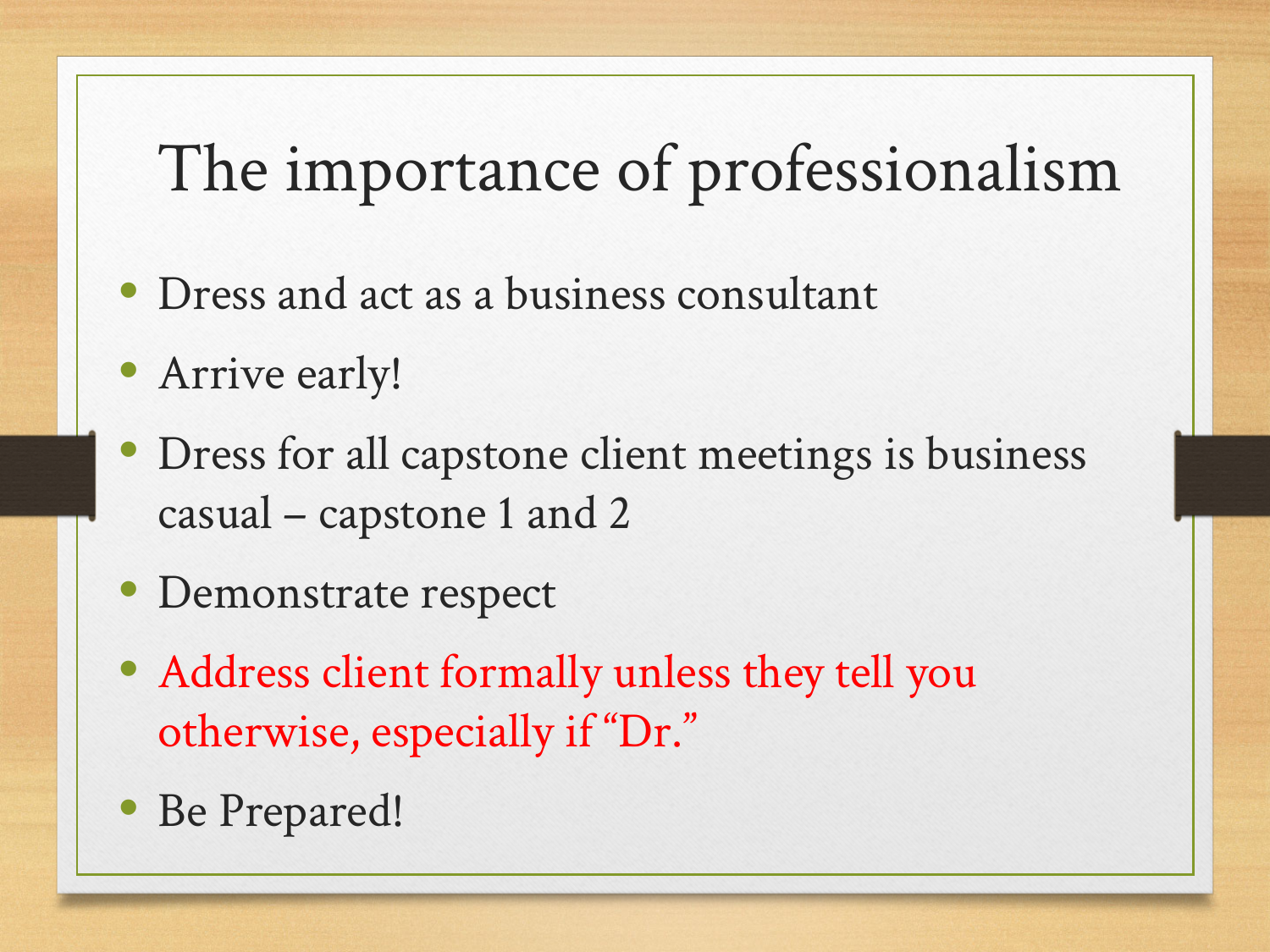

The importance of professionalism
Dress and act as a business consultant
Arrive early!
Dress for all capstone client meetings is business casual – capstone 1 and 2
Demonstrate respect
Address client formally unless they tell you otherwise, especially if “Dr.”
Be Prepared!